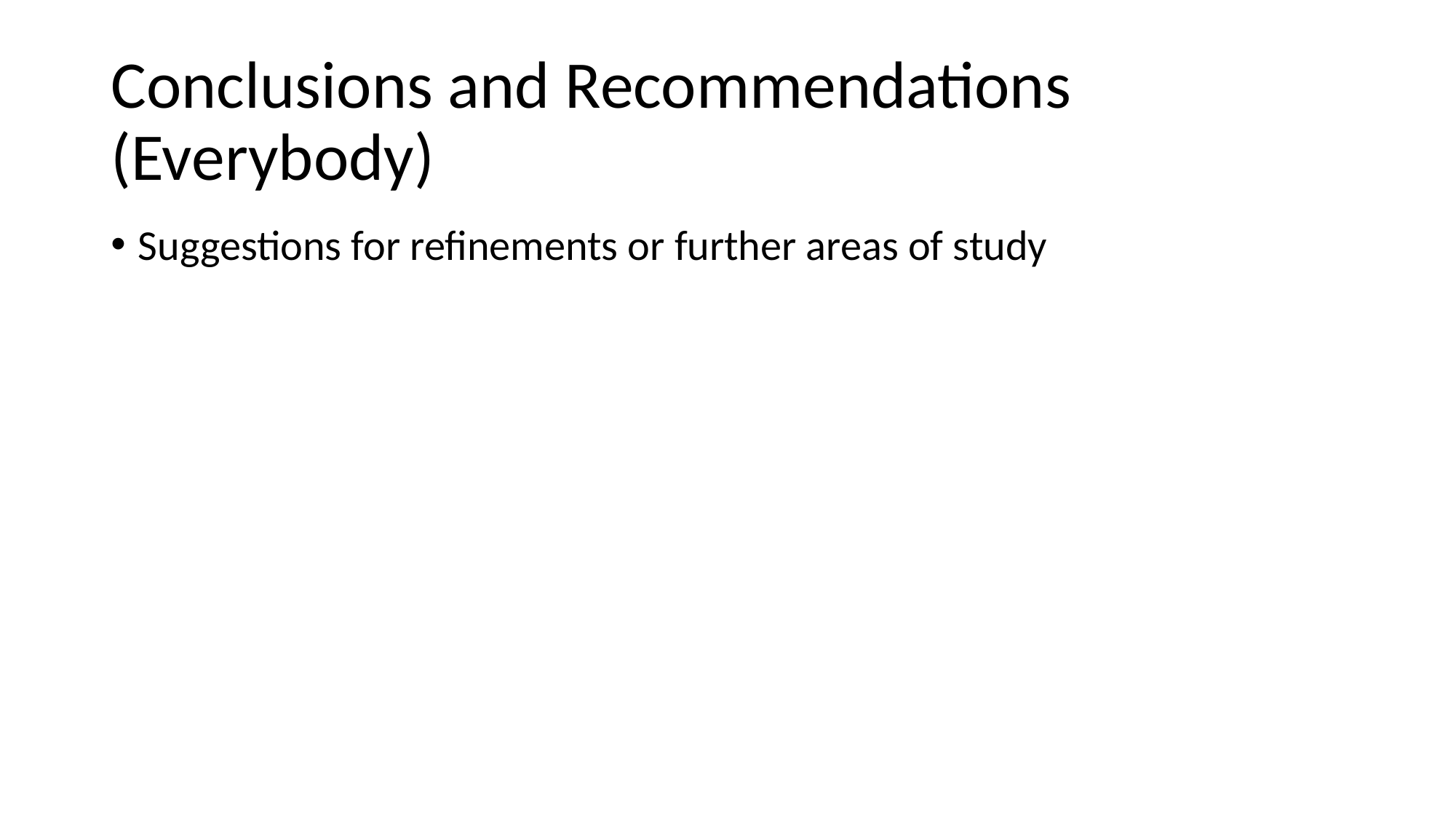

# Conclusions and Recommendations (Everybody)
Suggestions for refinements or further areas of study